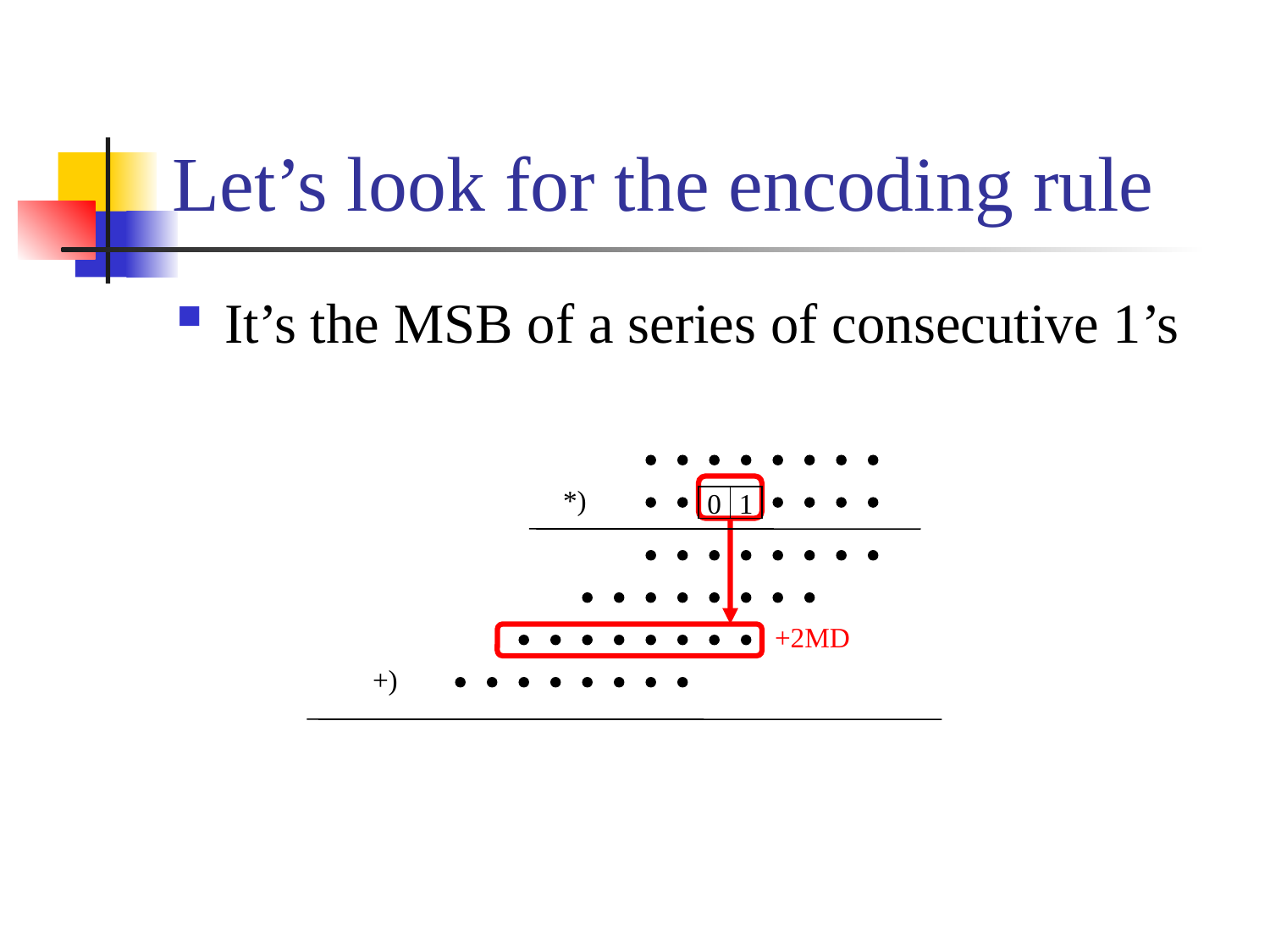

# Let’s look for the encoding rule
It’s the MSB of a series of consecutive 1’s

*)

0
1

+2MD

+)